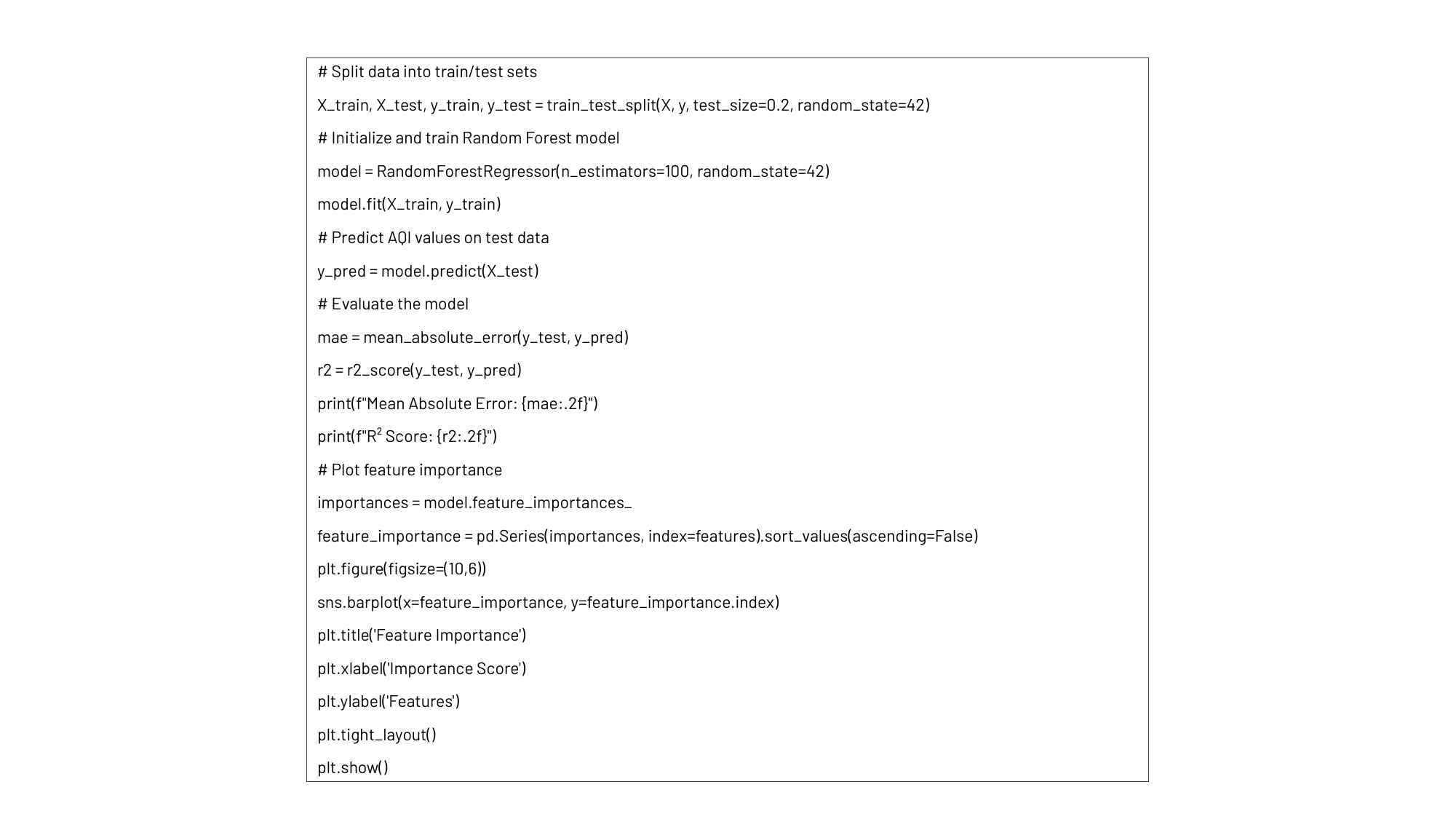

# Split data into train/test sets
X_train, X_test, y_train, y_test = train_test_split(X, y, test_size=0.2, random_state=42)
# Initialize and train Random Forest model
model = RandomForestRegressor(n_estimators=100, random_state=42)
model.fit(X_train, y_train)
# Predict AQI values on test data
y_pred = model.predict(X_test)
# Evaluate the model
mae = mean_absolute_error(y_test, y_pred)
r2 = r2_score(y_test, y_pred)
print(f"Mean Absolute Error: {mae:.2f}")
print(f"R² Score: {r2:.2f}")
# Plot feature importance
importances = model.feature_importances_
feature_importance = pd.Series(importances, index=features).sort_values(ascending=False)
plt.figure(figsize=(10,6))
sns.barplot(x=feature_importance, y=feature_importance.index)
plt.title('Feature Importance')
plt.xlabel('Importance Score')
plt.ylabel('Features')
plt.tight_layout()
plt.show()